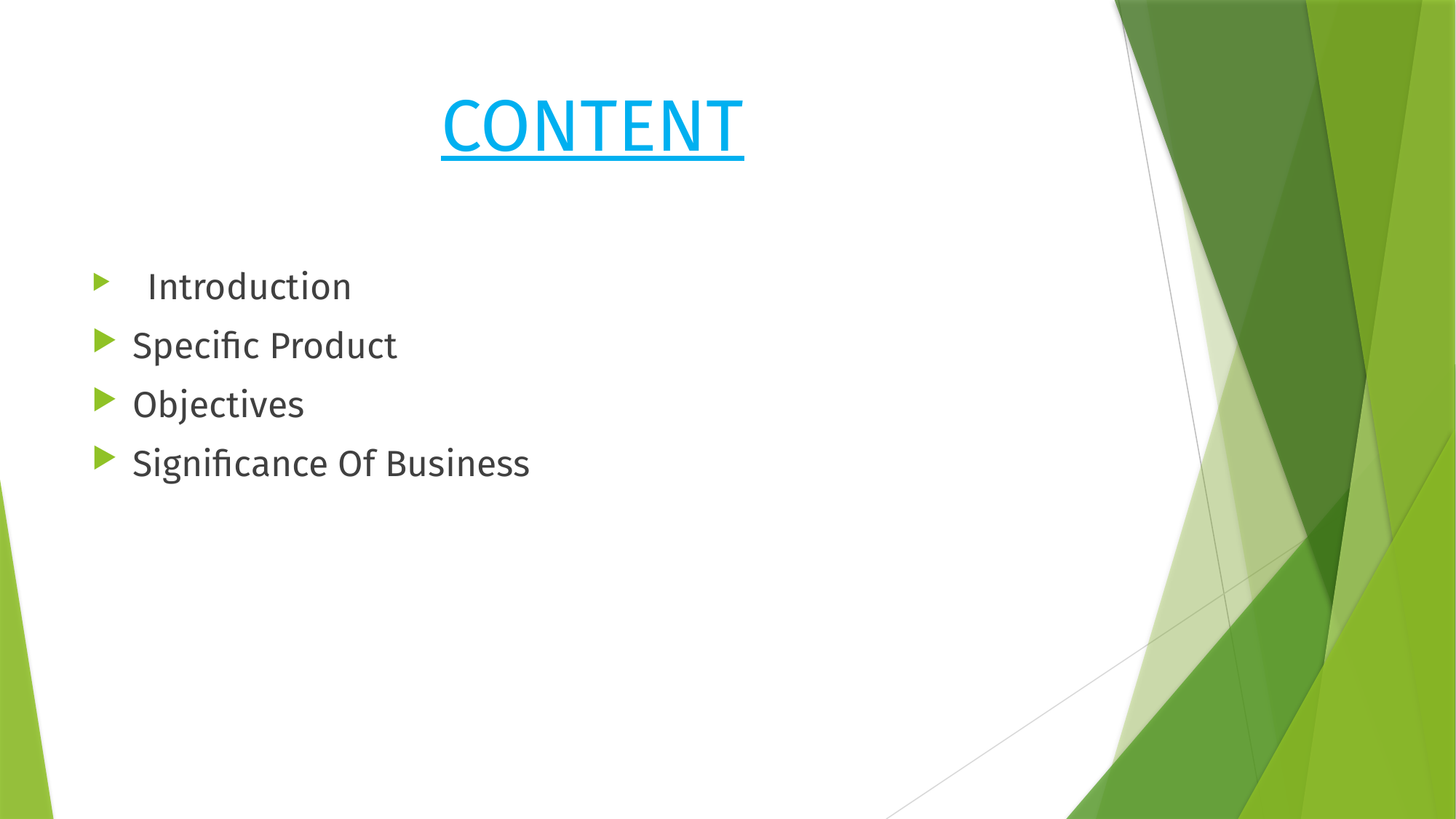

# CONTENT
  Introduction
Specific Product
Objectives
Significance Of Business